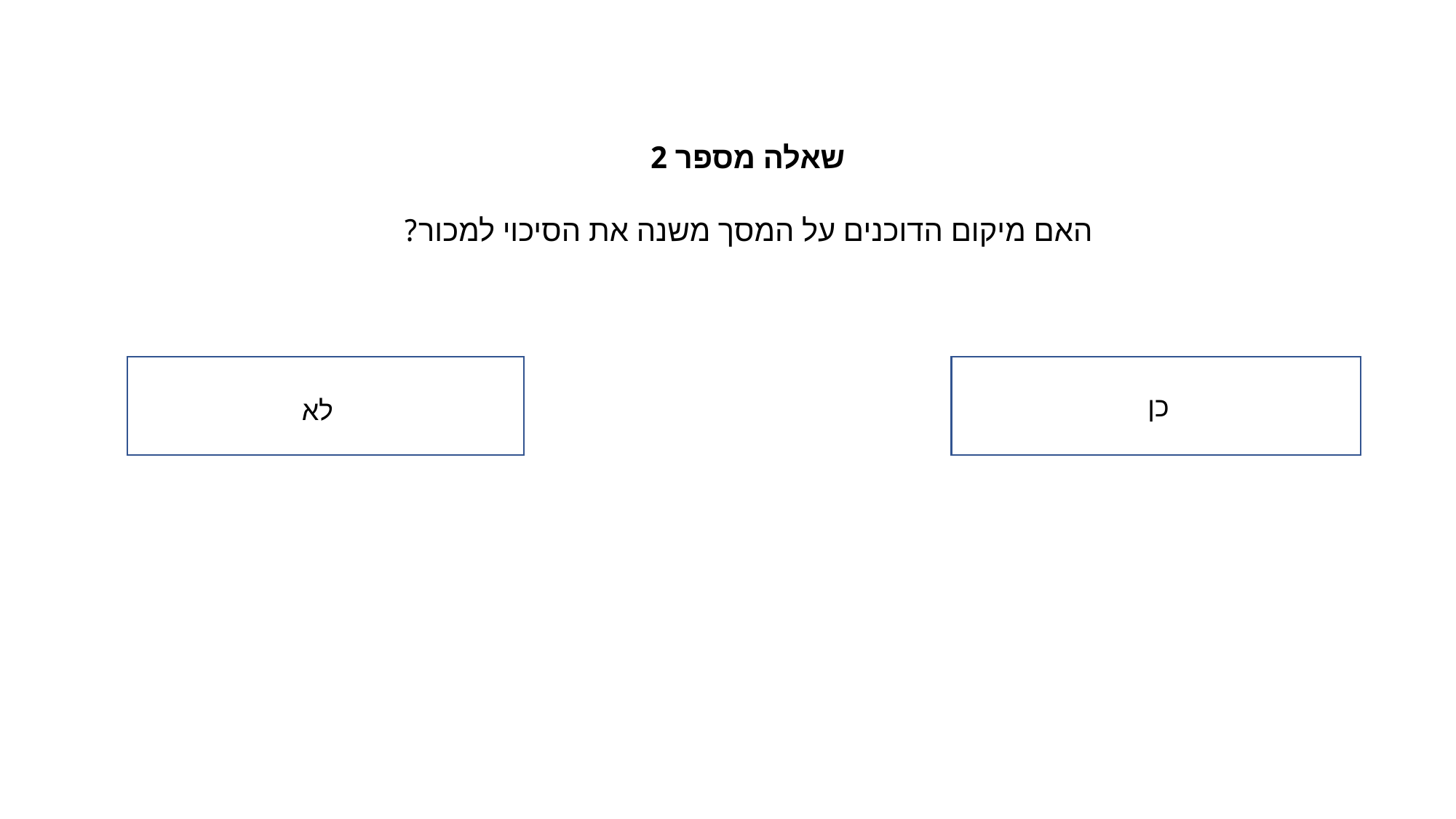

שאלה מספר 2

האם מיקום הדוכנים על המסך משנה את הסיכוי למכור?

כן
לא